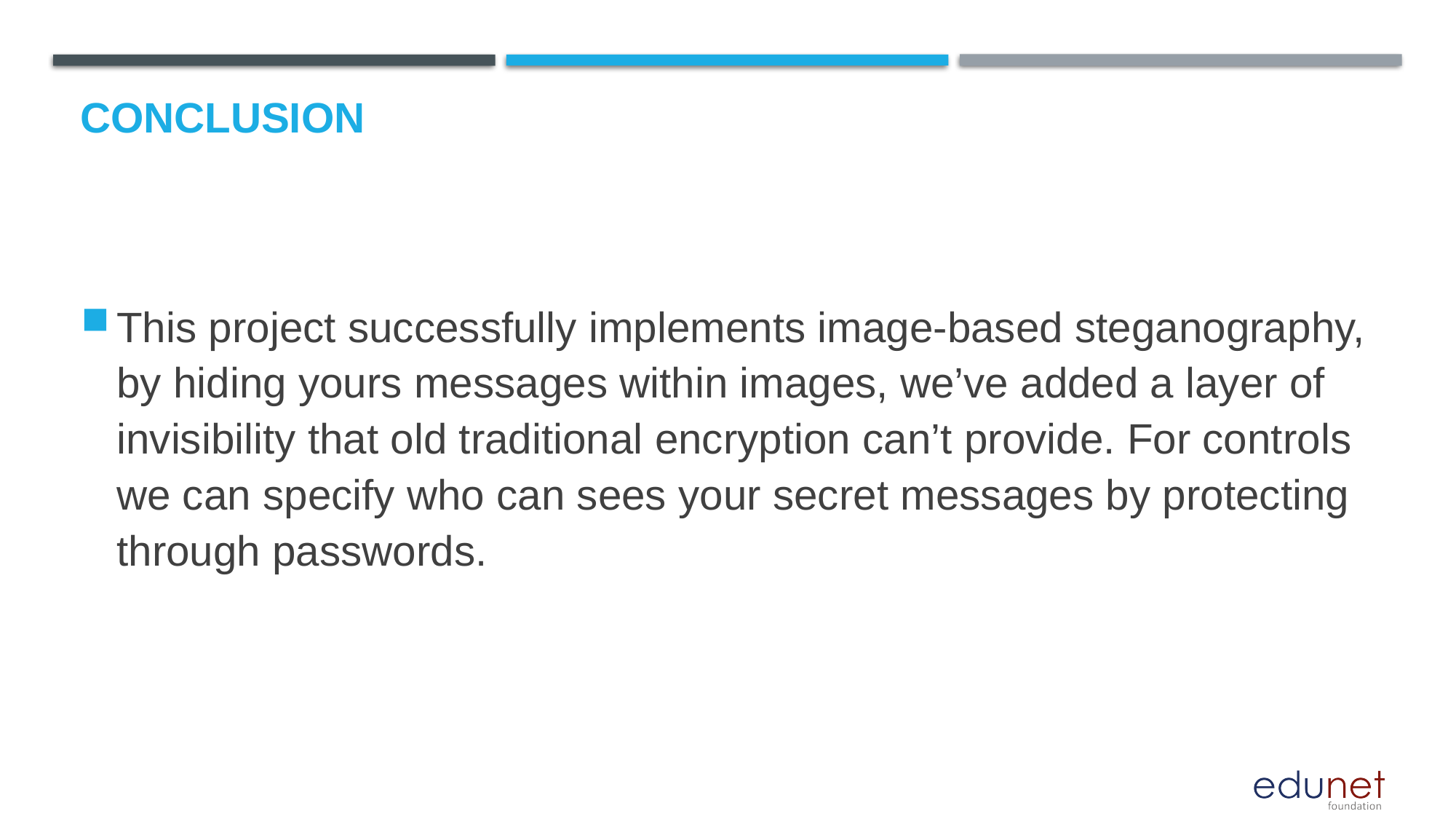

# Conclusion
This project successfully implements image-based steganography, by hiding yours messages within images, we’ve added a layer of invisibility that old traditional encryption can’t provide. For controls we can specify who can sees your secret messages by protecting through passwords.